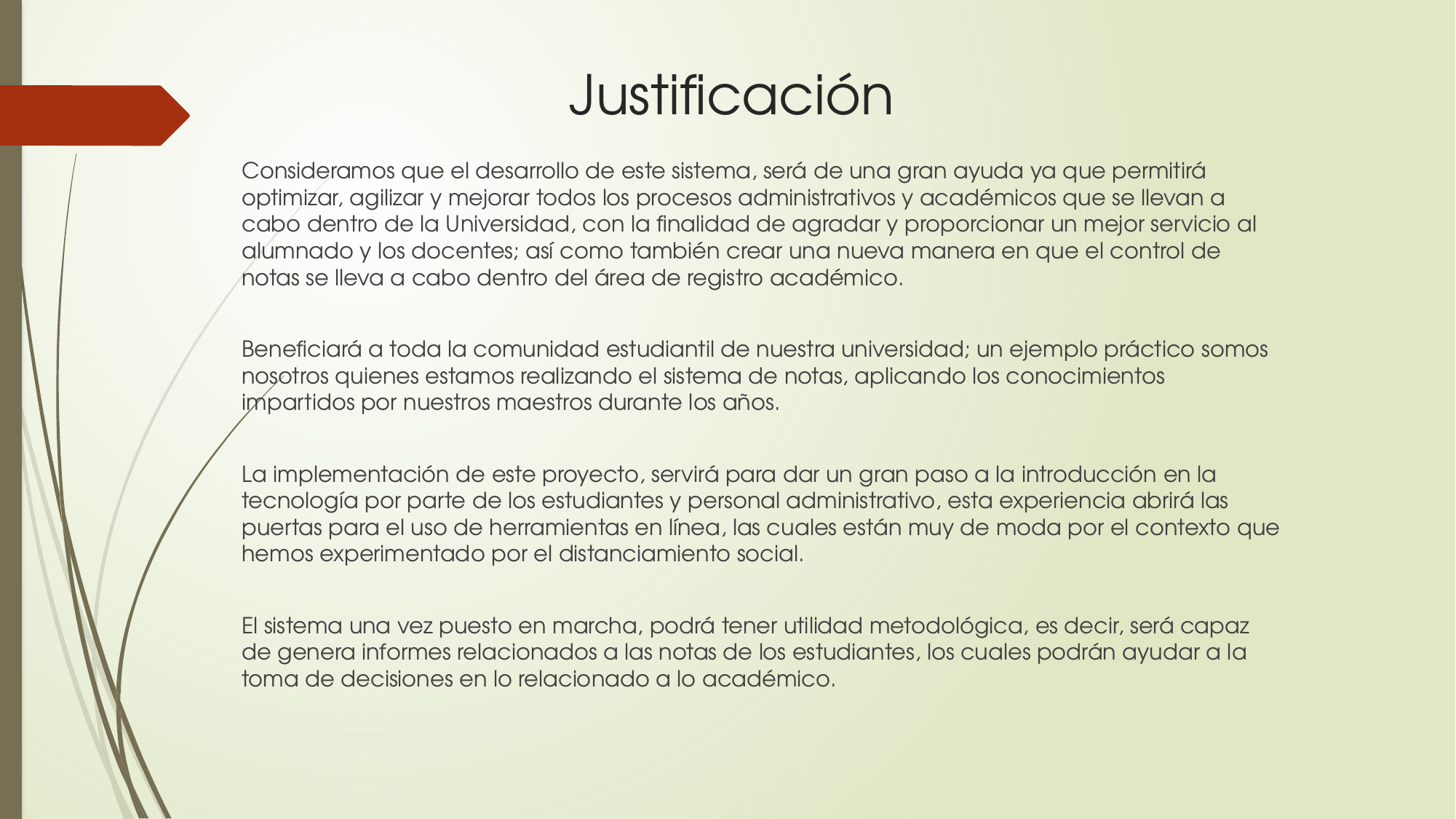

# Justificación
Consideramos que el desarrollo de este sistema, será de una gran ayuda ya que permitirá optimizar, agilizar y mejorar todos los procesos administrativos y académicos que se llevan a cabo dentro de la Universidad, con la finalidad de agradar y proporcionar un mejor servicio al alumnado y los docentes; así como también crear una nueva manera en que el control de notas se lleva a cabo dentro del área de registro académico.

Beneficiará a toda la comunidad estudiantil de nuestra universidad; un ejemplo práctico somos nosotros quienes estamos realizando el sistema de notas, aplicando los conocimientos impartidos por nuestros maestros durante los años.

La implementación de este proyecto, servirá para dar un gran paso a la introducción en la tecnología por parte de los estudiantes y personal administrativo, esta experiencia abrirá las puertas para el uso de herramientas en línea, las cuales están muy de moda por el contexto que hemos experimentado por el distanciamiento social.

El sistema una vez puesto en marcha, podrá tener utilidad metodológica, es decir, será capaz de genera informes relacionados a las notas de los estudiantes, los cuales podrán ayudar a la toma de decisiones en lo relacionado a lo académico.